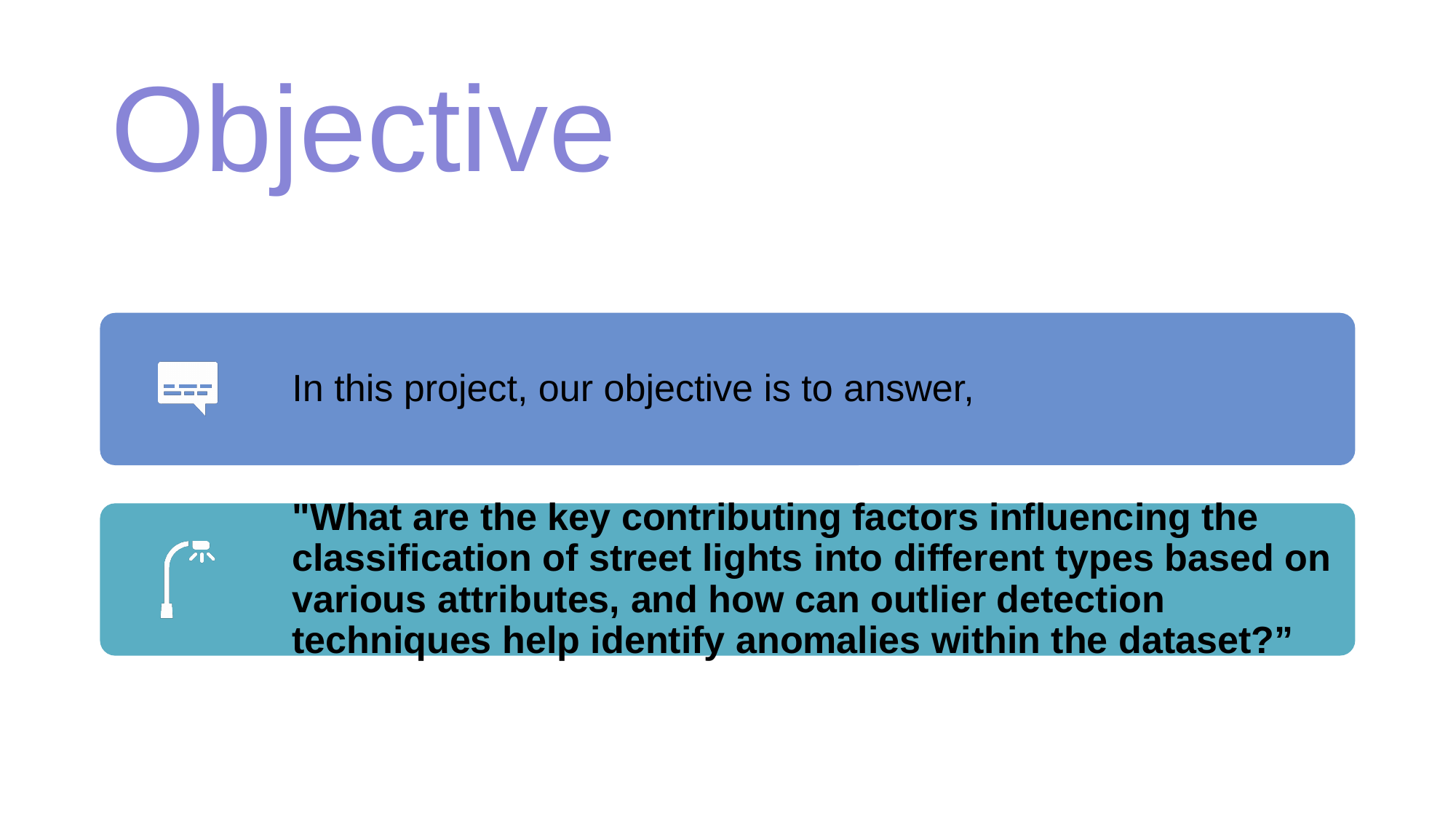

# Objective
In this project, our objective is to answer,
"What are the key contributing factors influencing the classification of street lights into different types based on various attributes, and how can outlier detection techniques help identify anomalies within the dataset?”